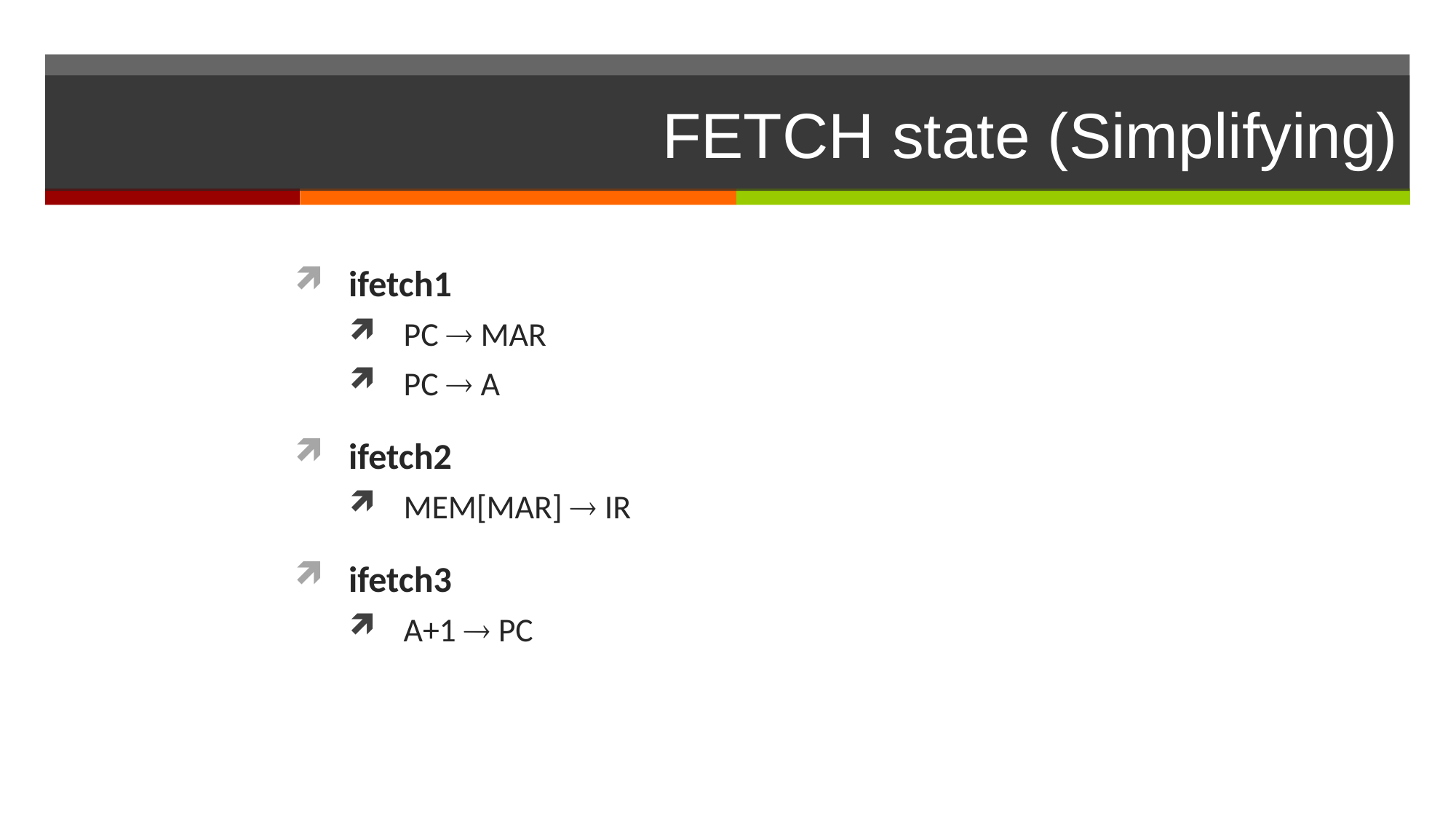

# FETCH state (Simplifying)
ifetch1
PC → MAR
PC → A
ifetch2
MEM[MAR] → IR
ifetch3
A+1 → PC